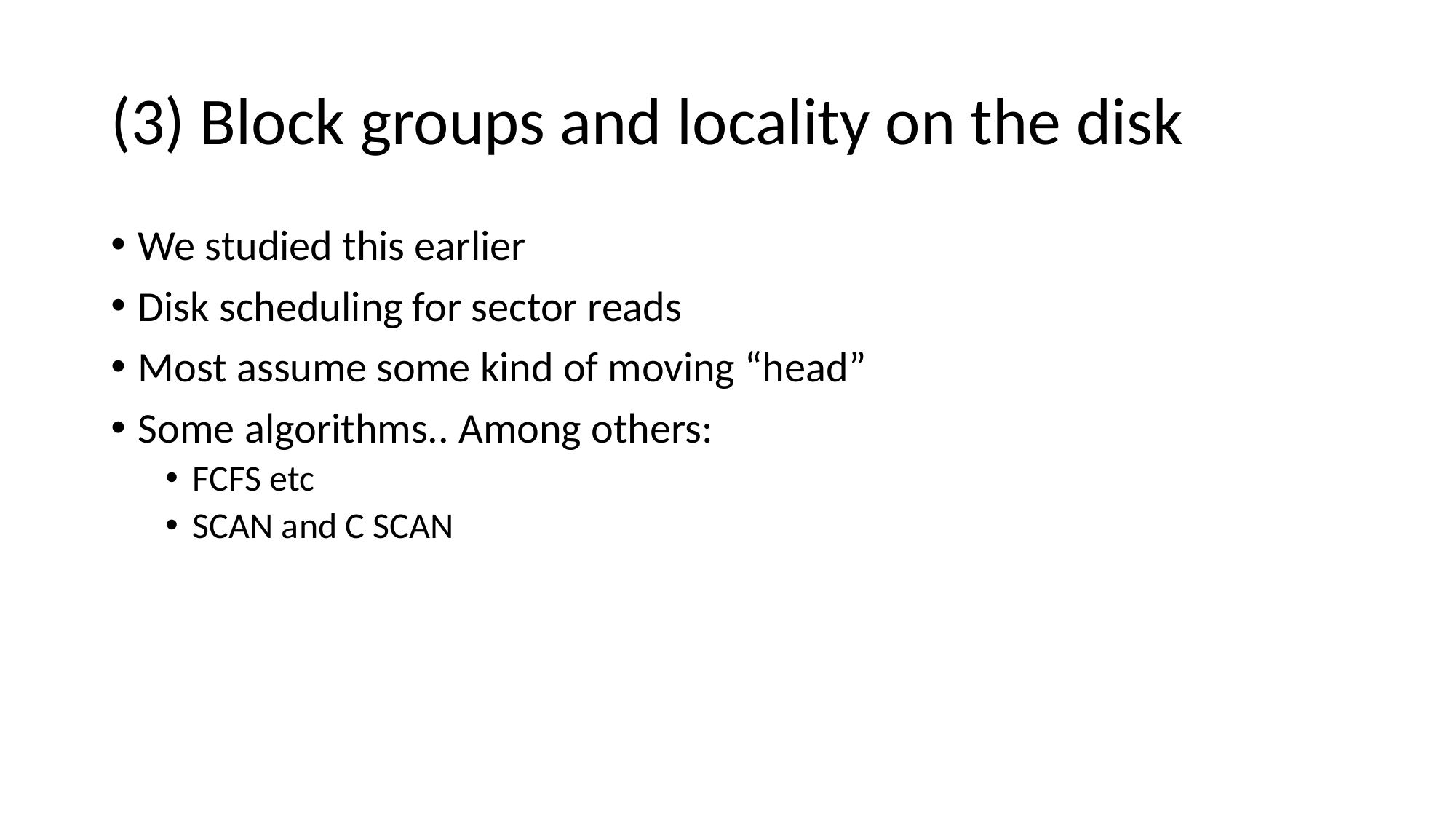

# (3) Block groups and locality on the disk
We studied this earlier
Disk scheduling for sector reads
Most assume some kind of moving “head”
Some algorithms.. Among others:
FCFS etc
SCAN and C SCAN